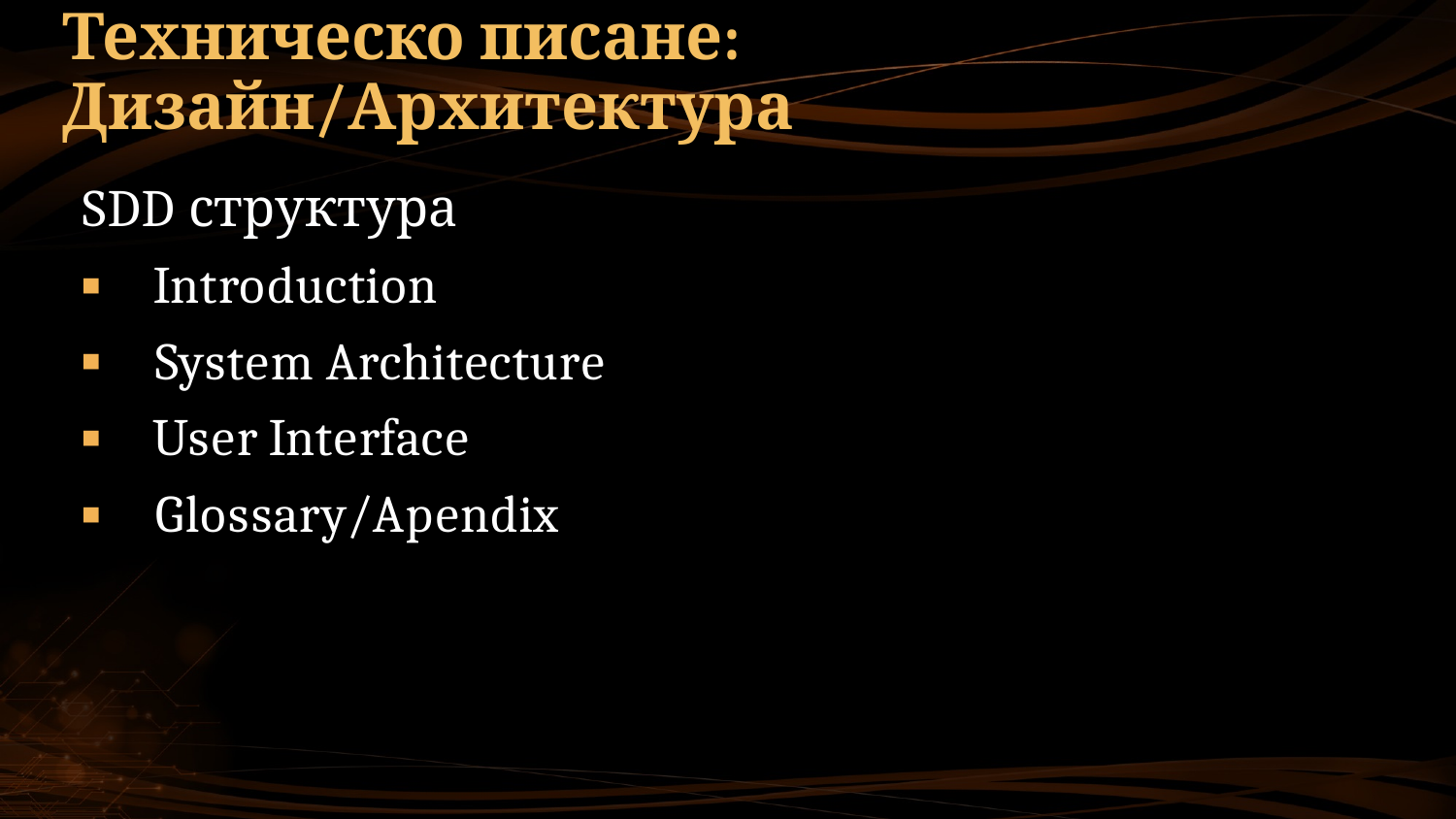

# Техническо писане: Дизайн/Архитектура
SDD структура
Introduction
System Architecture
User Interface
Glossary/Apendix